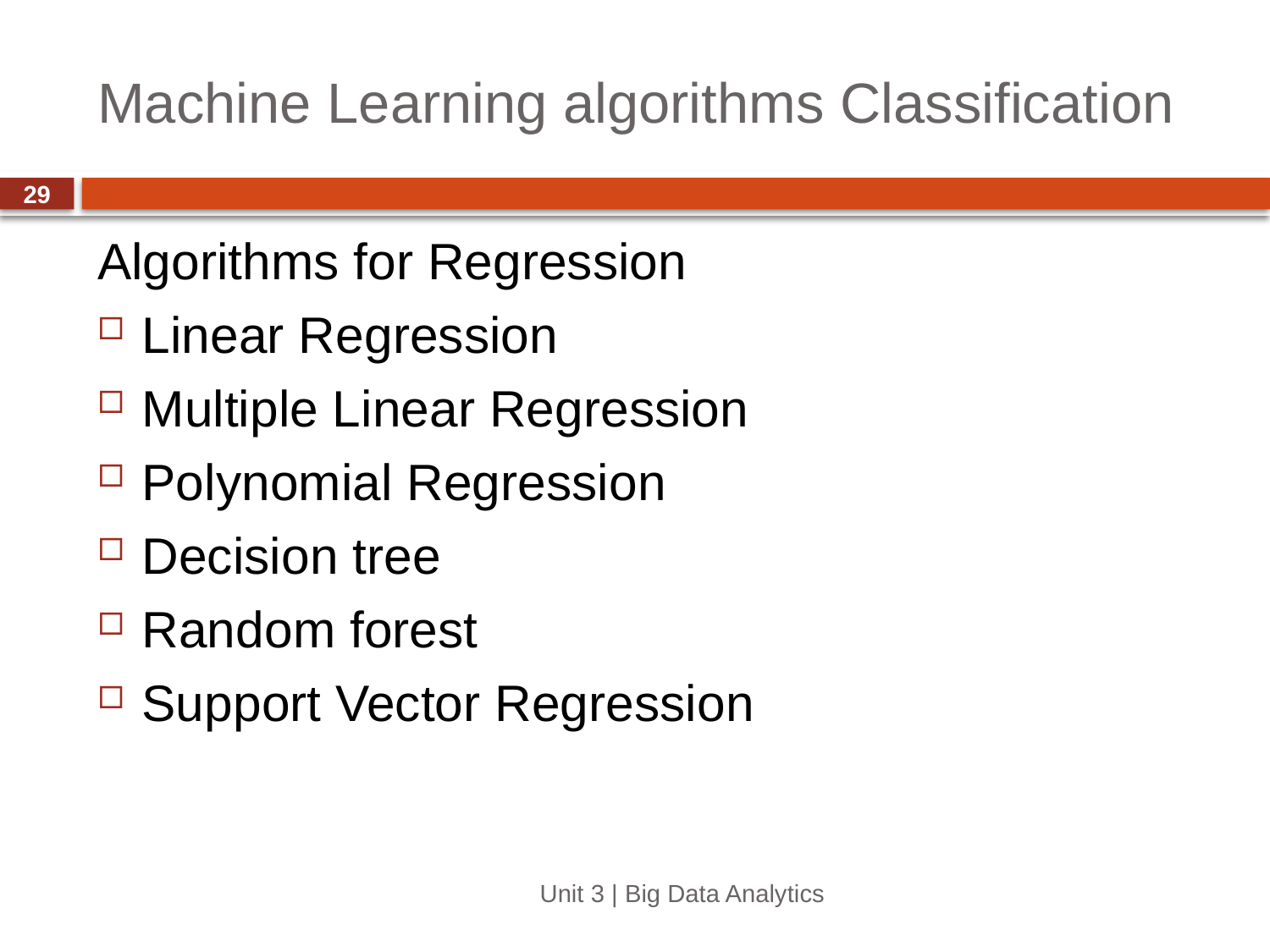

# Machine Learning algorithms Classification
29
Algorithms for Regression
Linear Regression
Multiple Linear Regression
Polynomial Regression
Decision tree
Random forest
Support Vector Regression
Unit 3 | Big Data Analytics